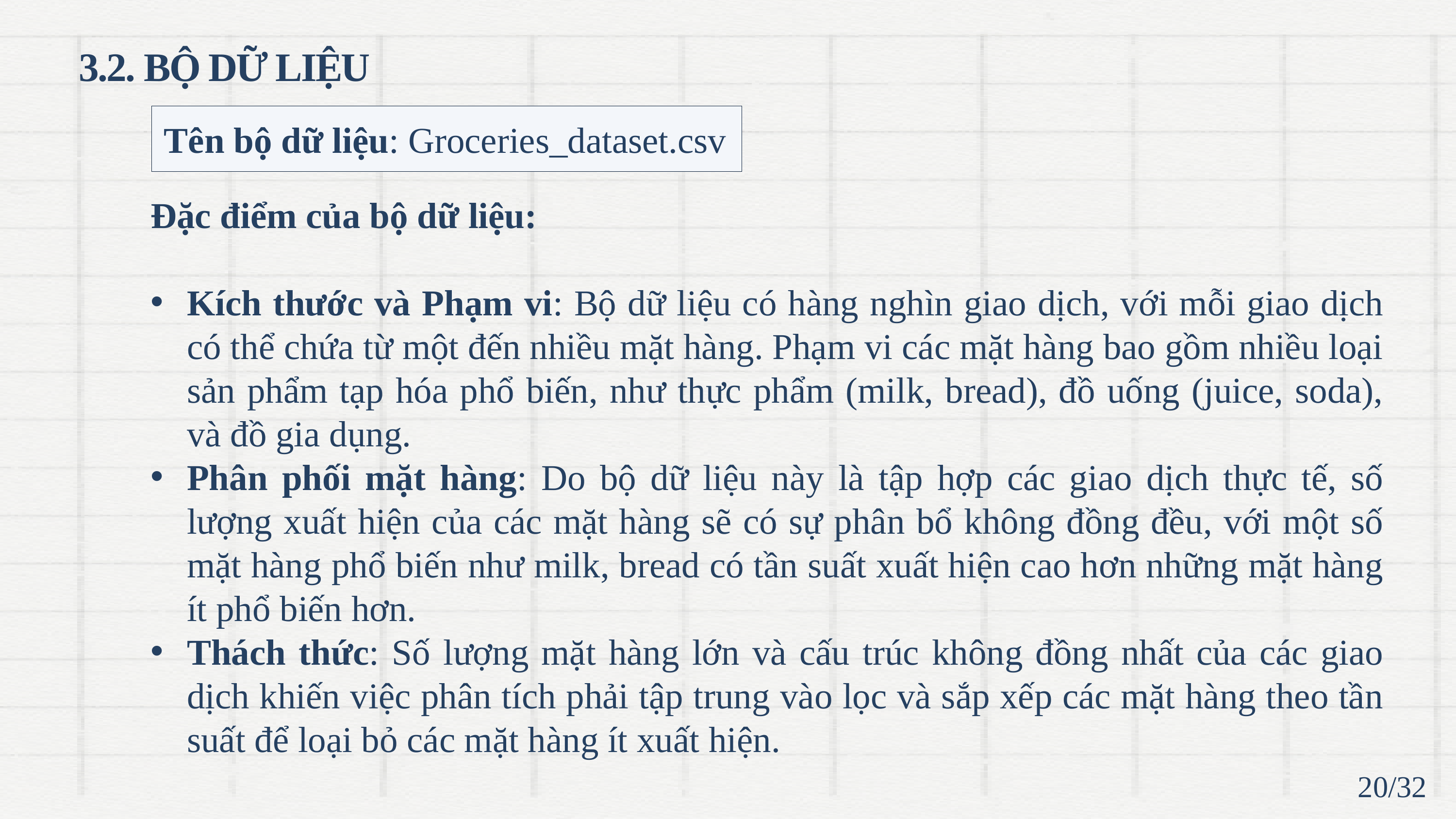

3.2. BỘ DỮ LIỆU

Tên bộ dữ liệu: Groceries_dataset.csv
Đặc điểm của bộ dữ liệu:

Kích thước và Phạm vi: Bộ dữ liệu có hàng nghìn giao dịch, với mỗi giao dịch có thể chứa từ một đến nhiều mặt hàng. Phạm vi các mặt hàng bao gồm nhiều loại sản phẩm tạp hóa phổ biến, như thực phẩm (milk, bread), đồ uống (juice, soda), và đồ gia dụng.
Phân phối mặt hàng: Do bộ dữ liệu này là tập hợp các giao dịch thực tế, số lượng xuất hiện của các mặt hàng sẽ có sự phân bổ không đồng đều, với một số mặt hàng phổ biến như milk, bread có tần suất xuất hiện cao hơn những mặt hàng ít phổ biến hơn.
Thách thức: Số lượng mặt hàng lớn và cấu trúc không đồng nhất của các giao dịch khiến việc phân tích phải tập trung vào lọc và sắp xếp các mặt hàng theo tần suất để loại bỏ các mặt hàng ít xuất hiện.
20/32